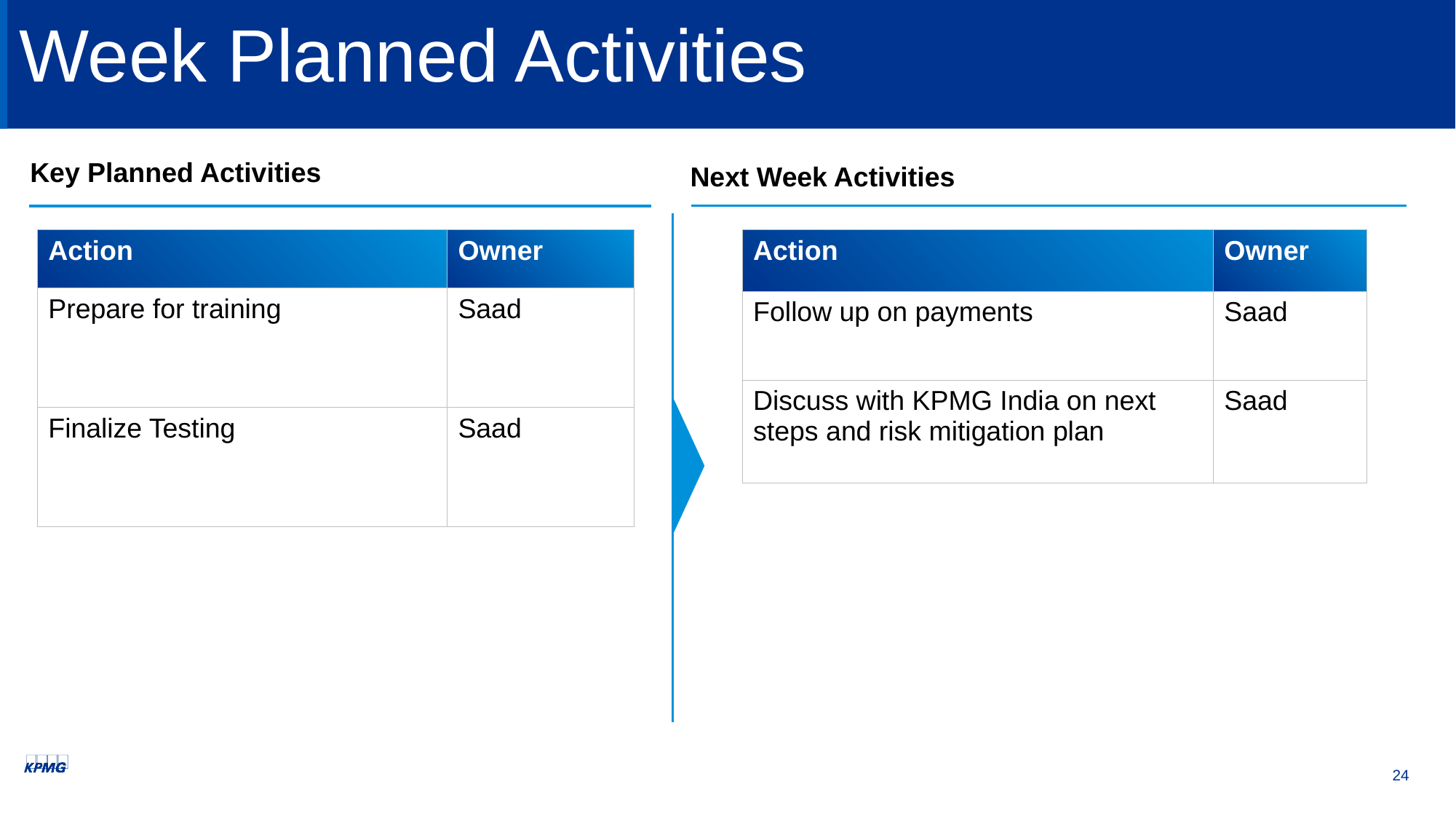

# Week Planned Activities
Key Planned Activities
Next Week Activities

| Action | Owner |
| --- | --- |
| Prepare for training | Saad |
| Finalize Testing | Saad |
| Action | Owner |
| --- | --- |
| Follow up on payments | Saad |
| Discuss with KPMG India on next steps and risk mitigation plan | Saad |